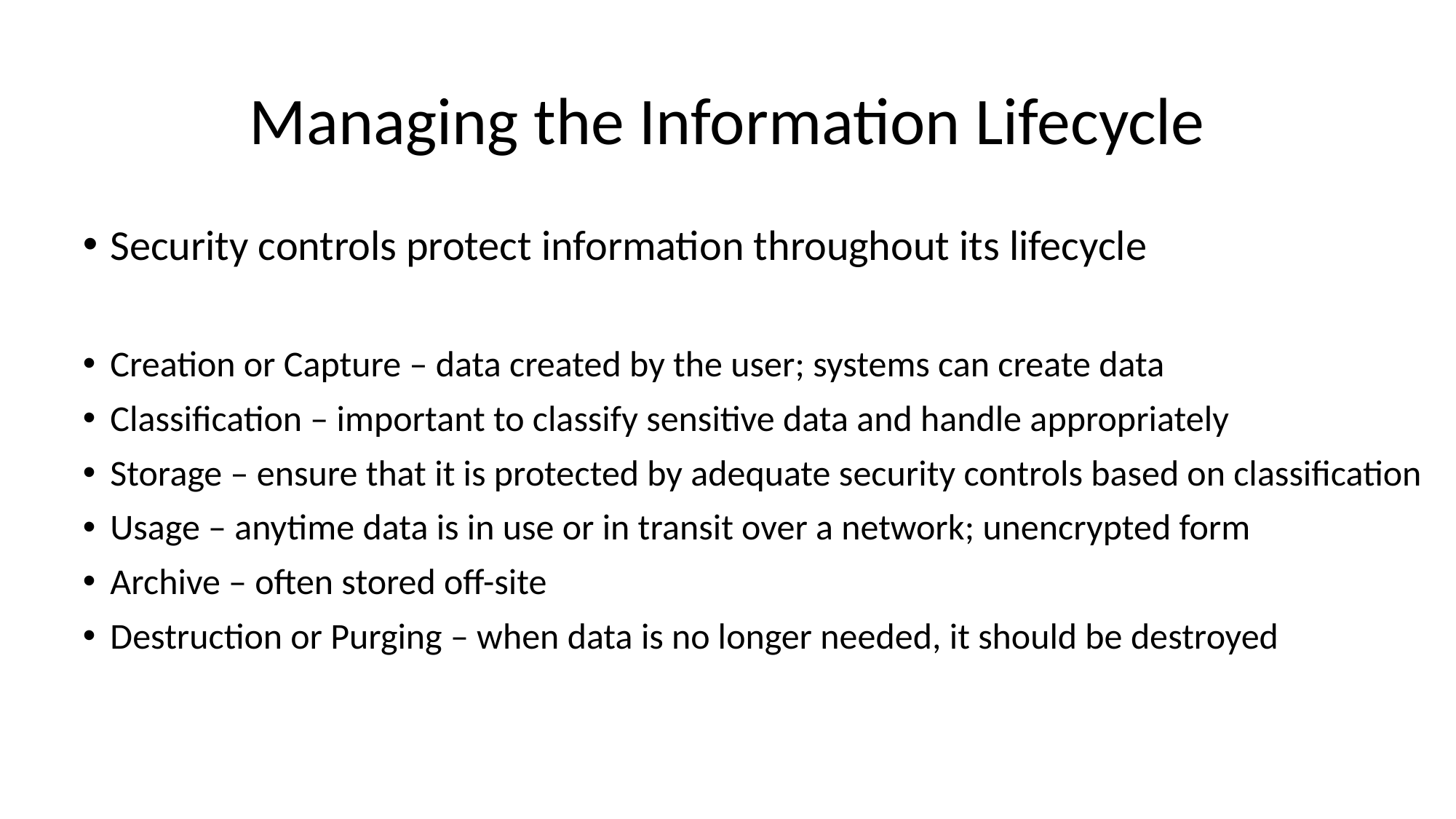

# Managing the Information Lifecycle
Security controls protect information throughout its lifecycle

Creation or Capture – data created by the user; systems can create data
Classification – important to classify sensitive data and handle appropriately
Storage – ensure that it is protected by adequate security controls based on classification
Usage – anytime data is in use or in transit over a network; unencrypted form
Archive – often stored off-site
Destruction or Purging – when data is no longer needed, it should be destroyed